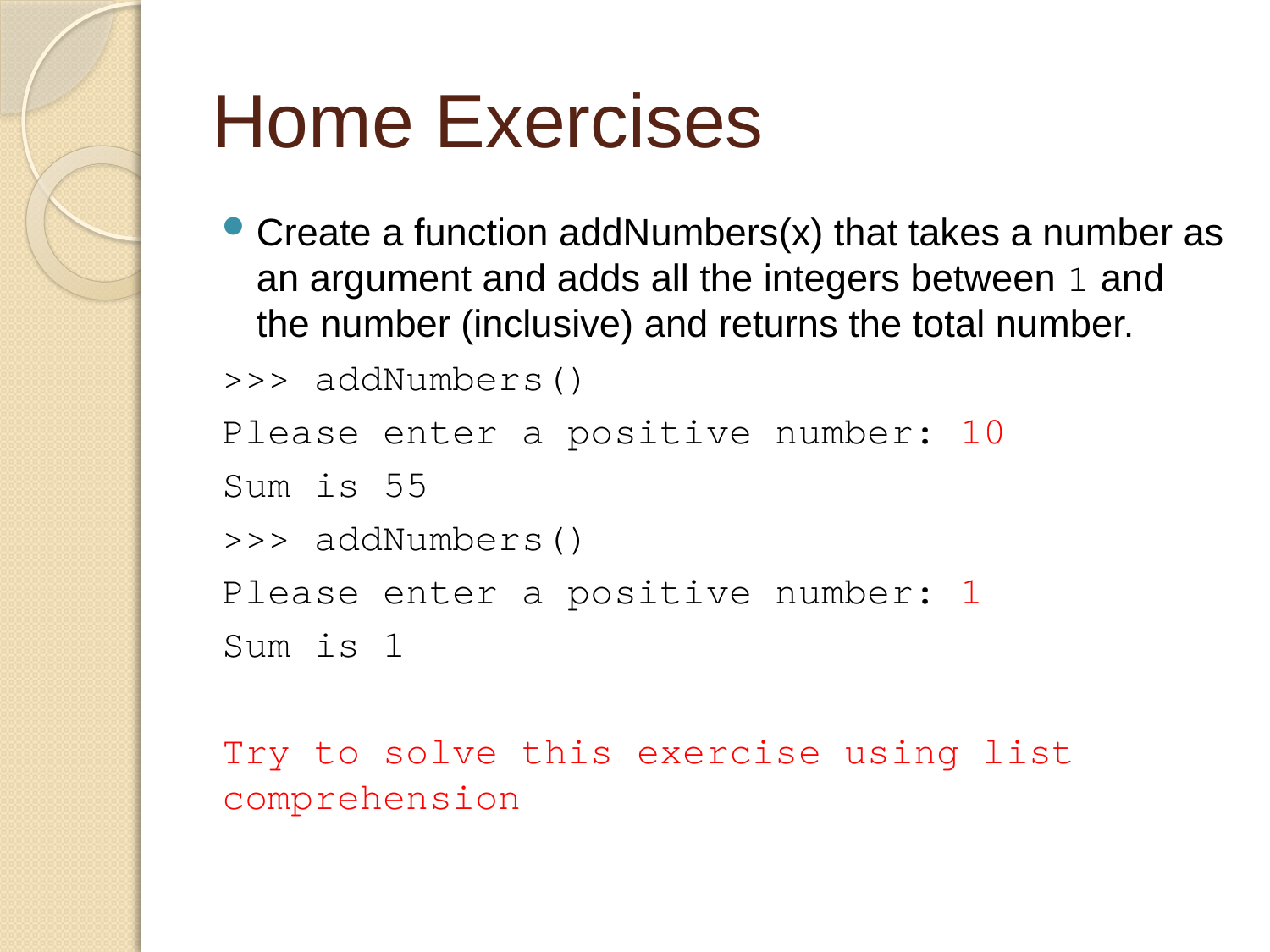

# Home Exercises
Create a function addNumbers(x) that takes a number as an argument and adds all the integers between 1 and the number (inclusive) and returns the total number.
>>> addNumbers()
Please enter a positive number: 10
Sum is 55
>>> addNumbers()
Please enter a positive number: 1
Sum is 1

Try to solve this exercise using list comprehension